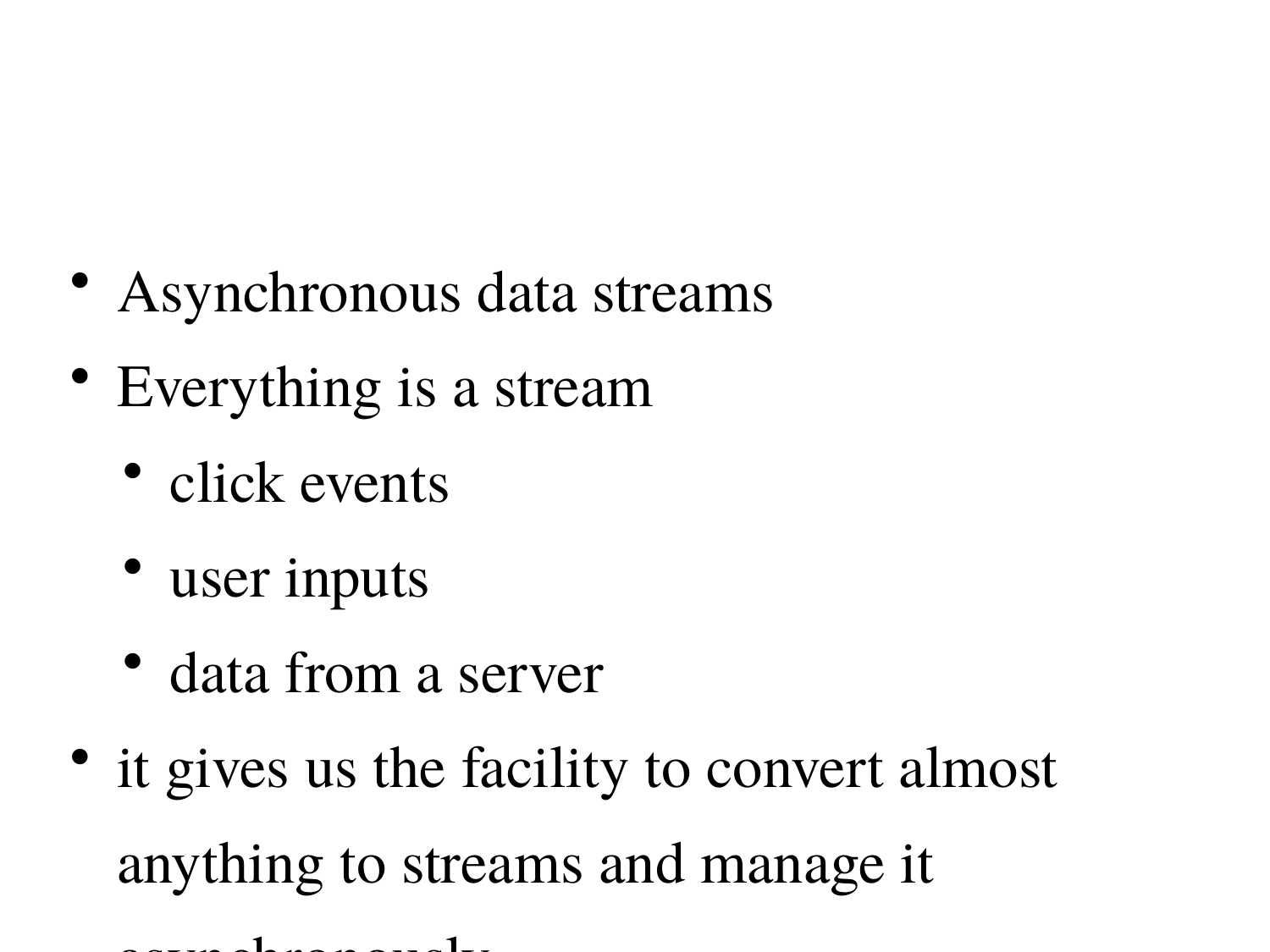

Asynchronous data streams
Everything is a stream
click events
user inputs
data from a server
it gives us the facility to convert almost anything to streams and manage it asynchronously.
70